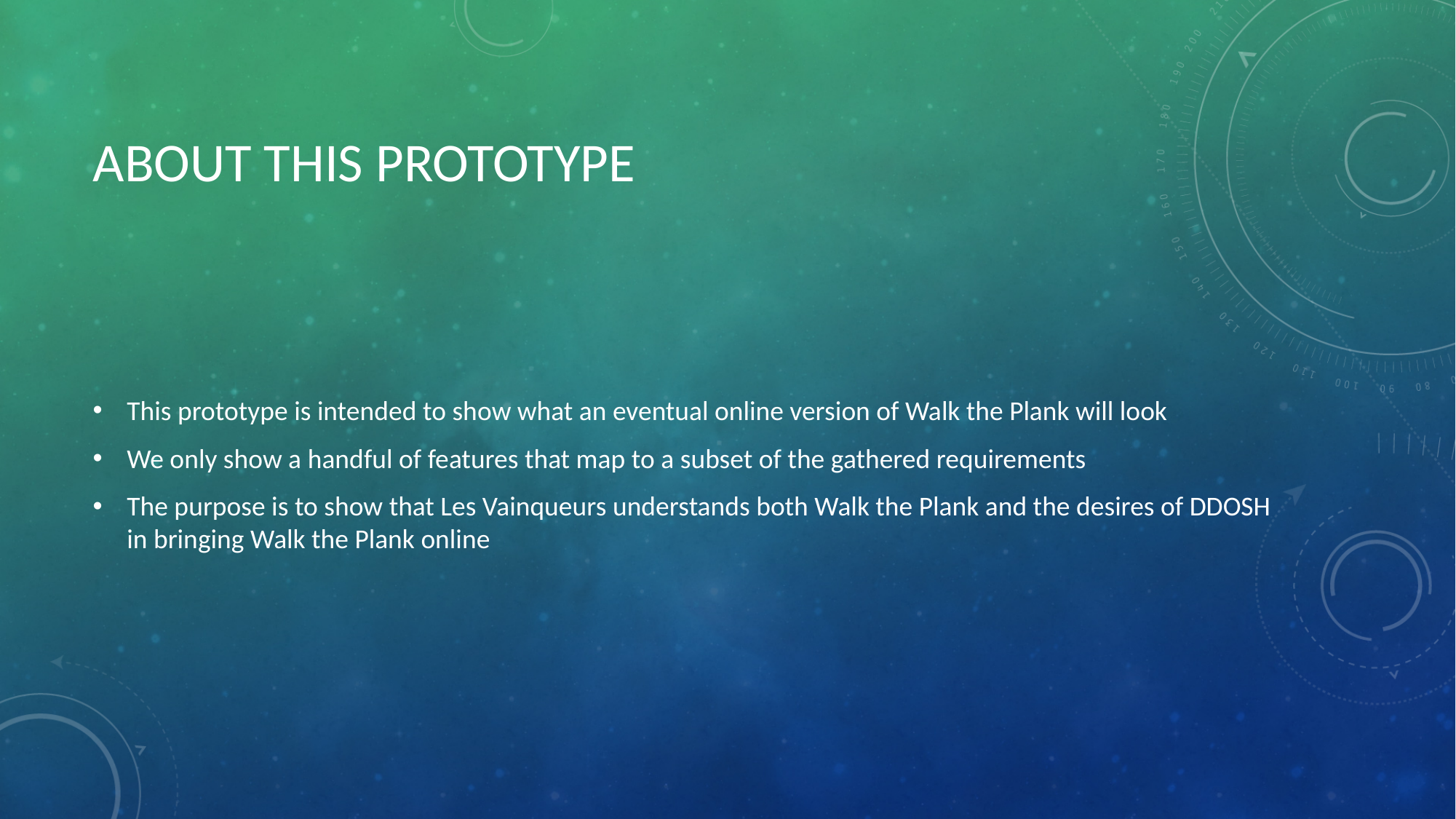

# About this prototype
This prototype is intended to show what an eventual online version of Walk the Plank will look
We only show a handful of features that map to a subset of the gathered requirements
The purpose is to show that Les Vainqueurs understands both Walk the Plank and the desires of DDOSH in bringing Walk the Plank online